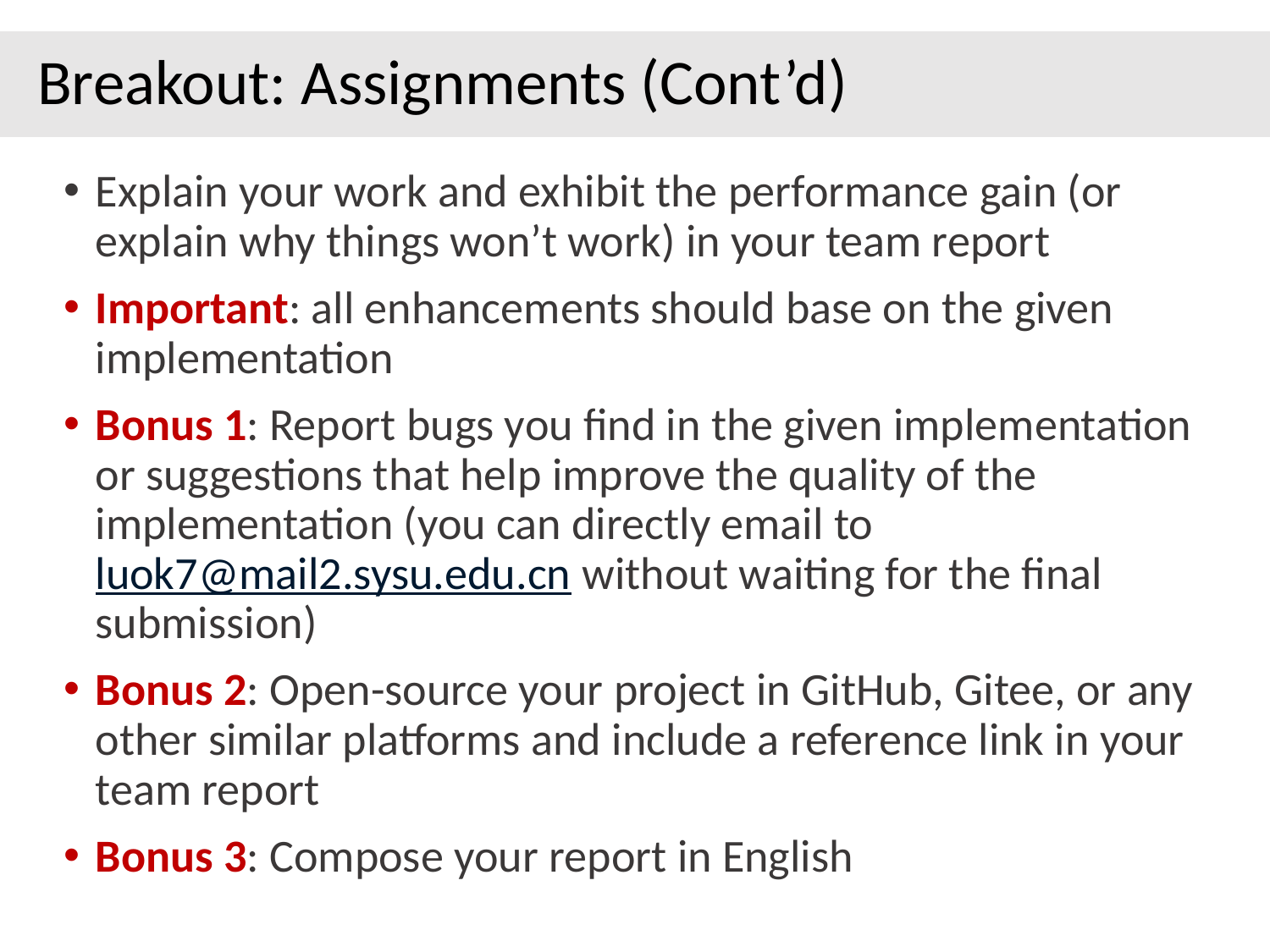

# Breakout: Assignments (Cont’d)
Explain your work and exhibit the performance gain (or explain why things won’t work) in your team report
Important: all enhancements should base on the given implementation
Bonus 1: Report bugs you find in the given implementation or suggestions that help improve the quality of the implementation (you can directly email to  luok7@mail2.sysu.edu.cn without waiting for the final submission)
Bonus 2: Open-source your project in GitHub, Gitee, or any other similar platforms and include a reference link in your team report
Bonus 3: Compose your report in English